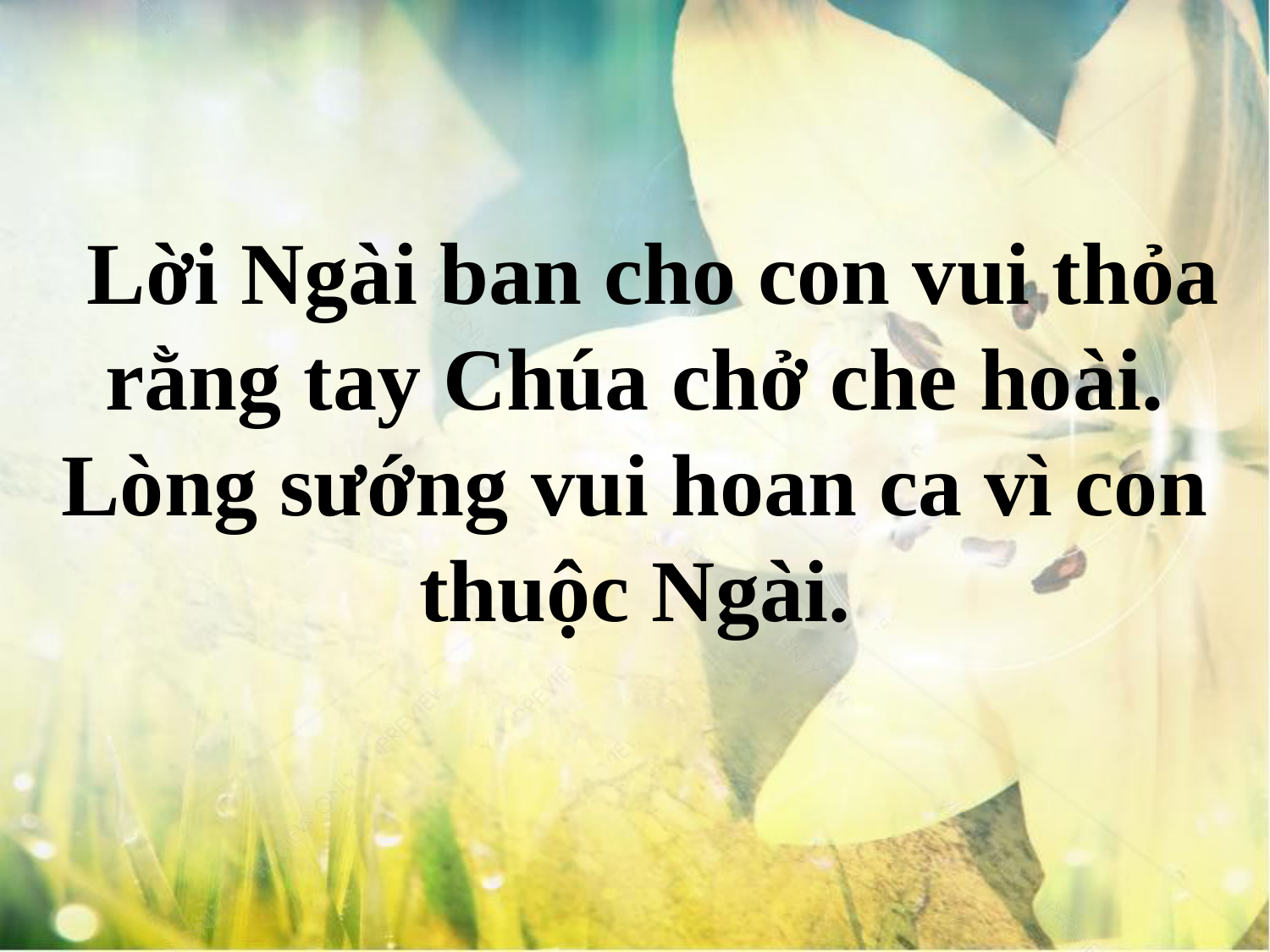

Lời Ngài ban cho con vui thỏa rằng tay Chúa chở che hoài. Lòng sướng vui hoan ca vì con thuộc Ngài.